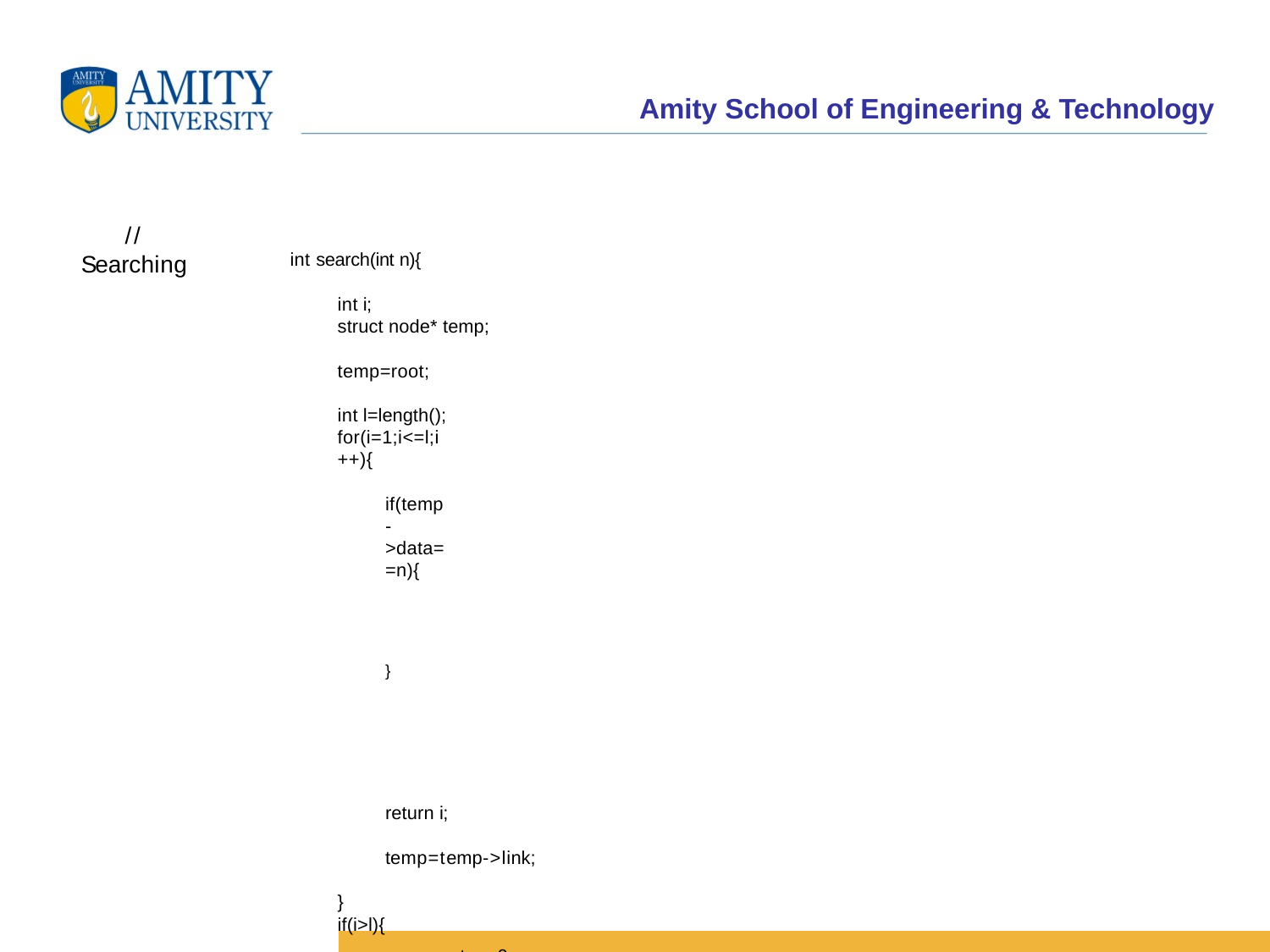

# //Searching
int search(int n){
int i;
struct node* temp;
temp=root;  int l=length();
for(i=1;i<=l;i++){
if(temp->data==n){
}	return i;  temp=temp->link;
}
if(i>l){
}	return 0;
}